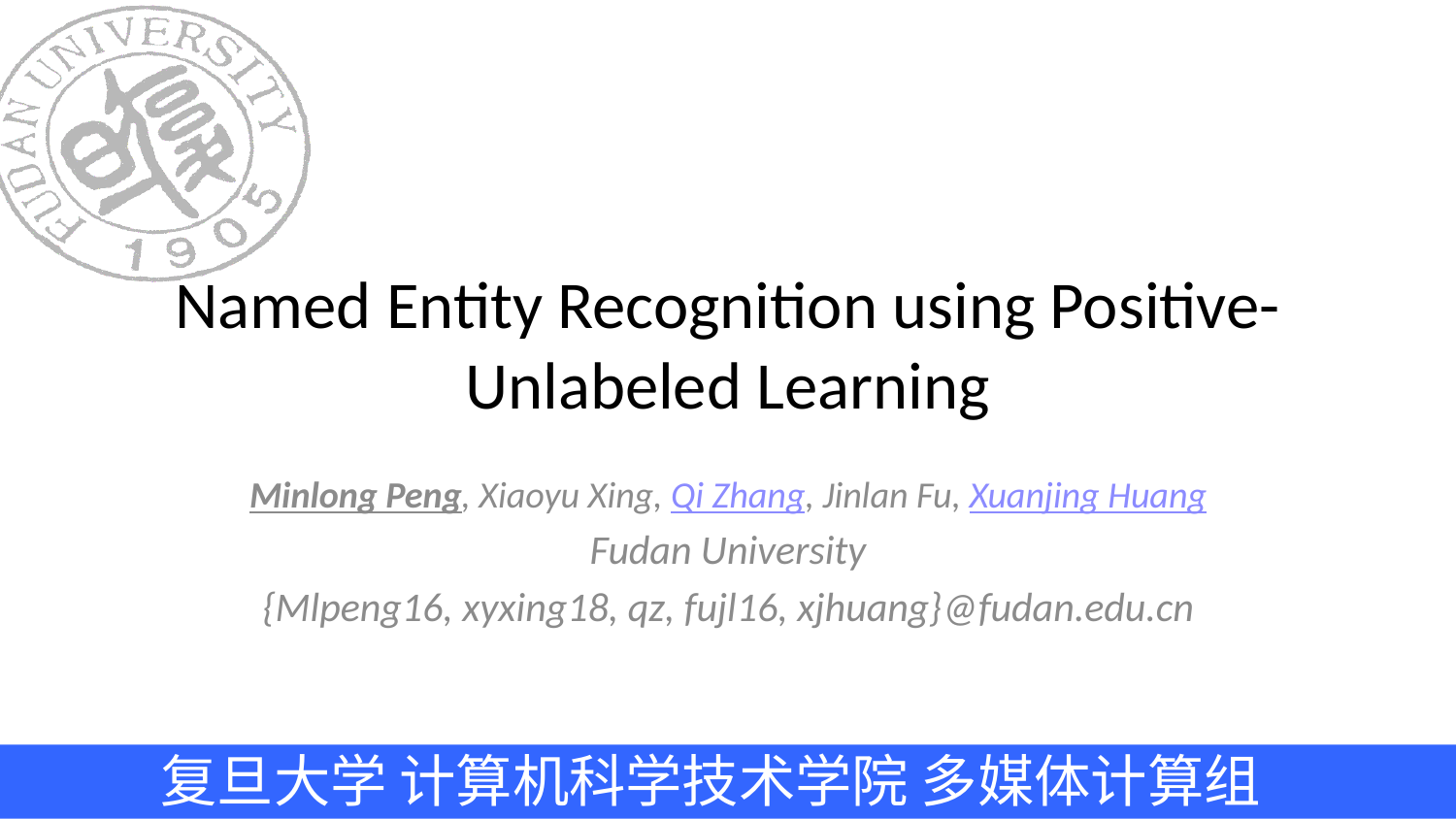

# Named Entity Recognition using Positive-Unlabeled Learning
Minlong Peng, Xiaoyu Xing, Qi Zhang, Jinlan Fu, Xuanjing Huang
Fudan University
{Mlpeng16, xyxing18, qz, fujl16, xjhuang}@fudan.edu.cn